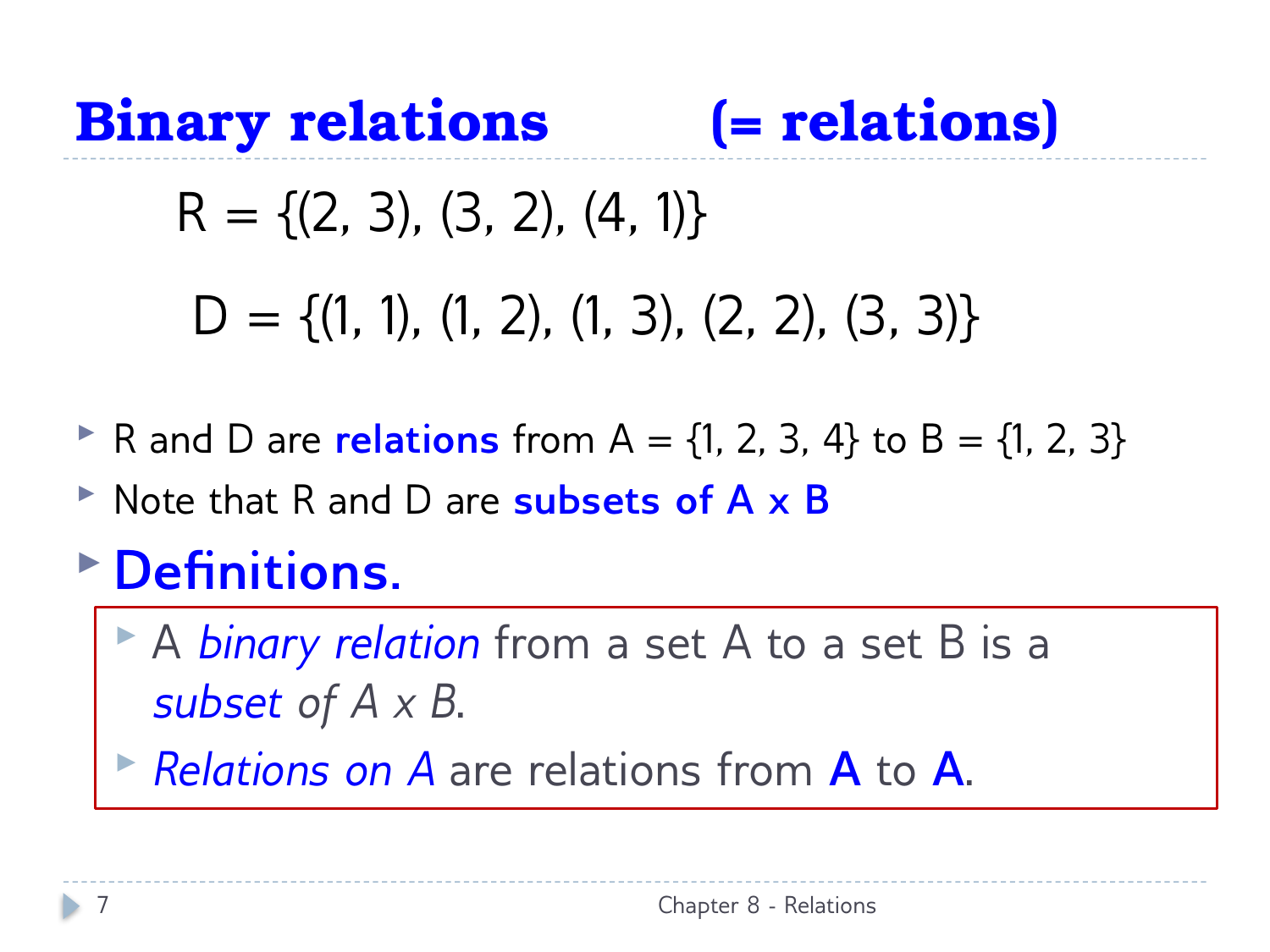

# Binary relations 		(= relations)

R and D are relations from A = {1, 2, 3, 4} to B = {1, 2, 3}
Note that R and D are subsets of A x B
Definitions.
A binary relation from a set A to a set B is a subset of A x B.
Relations on A are relations from A to A.
R = {(2, 3), (3, 2), (4, 1)}
D = {(1, 1), (1, 2), (1, 3), (2, 2), (3, 3)}

7
Chapter 8 - Relations